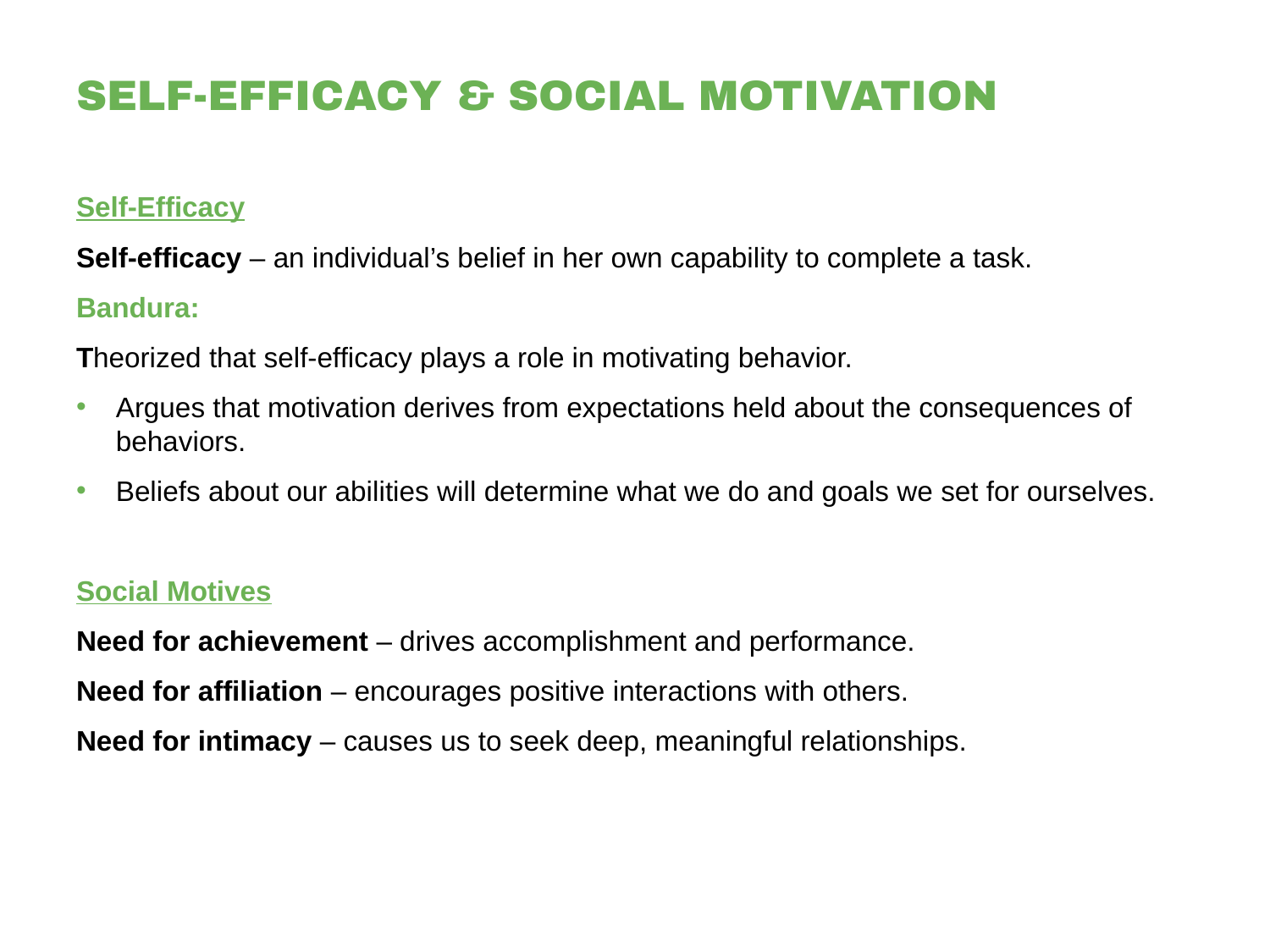

# SELF-EFFICACY & SOCIAL MOTIVATION
Self-Efficacy
Self-efficacy – an individual’s belief in her own capability to complete a task.
Bandura:
Theorized that self-efficacy plays a role in motivating behavior.
Argues that motivation derives from expectations held about the consequences of behaviors.
Beliefs about our abilities will determine what we do and goals we set for ourselves.

Social Motives
Need for achievement – drives accomplishment and performance.
Need for affiliation – encourages positive interactions with others.
Need for intimacy – causes us to seek deep, meaningful relationships.